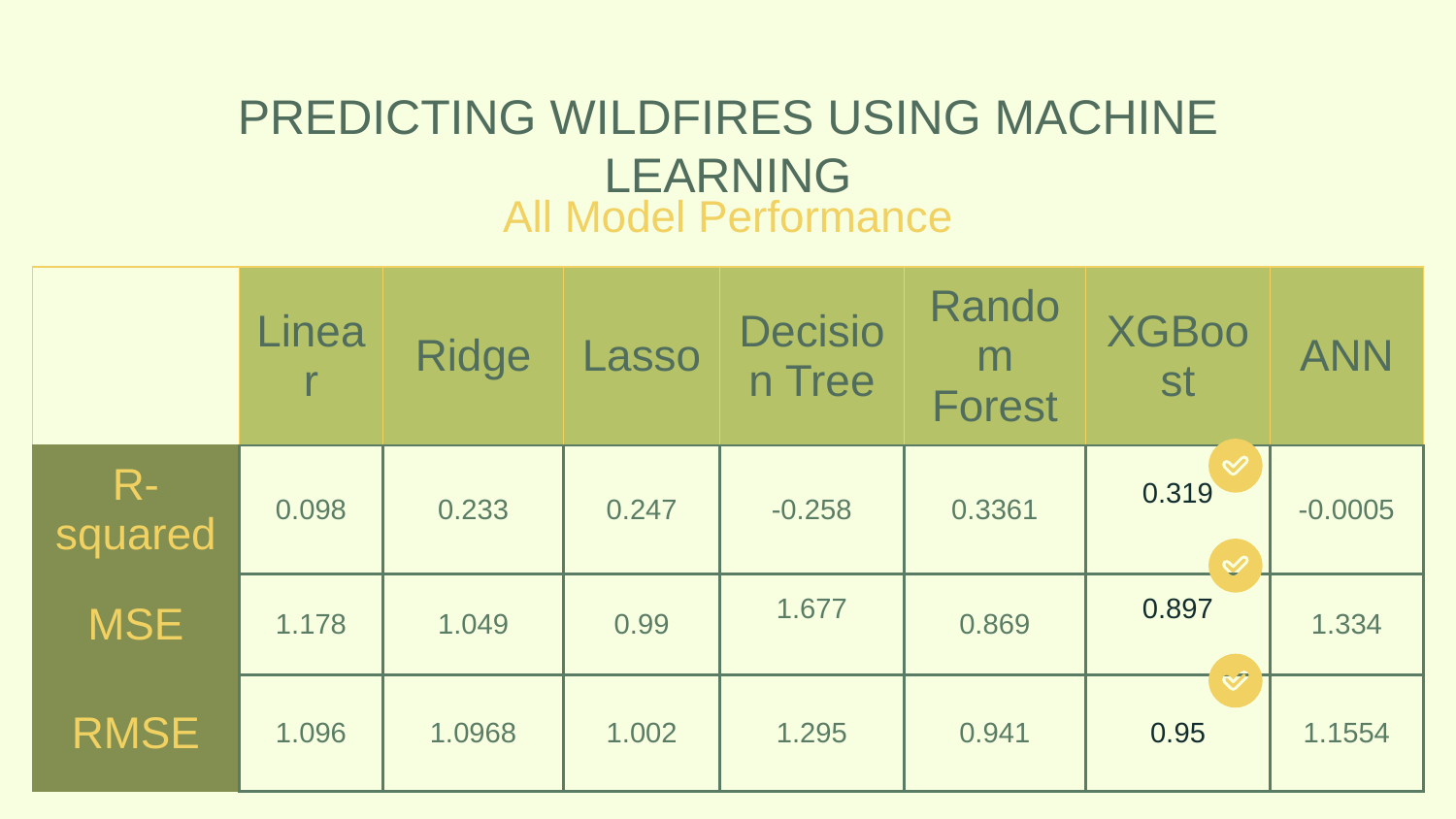

# PREDICTING WILDFIRES USING MACHINE LEARNING

All Model Performance
|  | Linear | Ridge | Lasso | Decision Tree | Random Forest | XGBoost | ANN |
| --- | --- | --- | --- | --- | --- | --- | --- |
| R-squared | 0.098 | 0.233 | 0.247 | -0.258 | 0.3361 | 0.319 | -0.0005 |
| MSE | 1.178 | 1.049 | 0.99 | 1.677 | 0.869 | 0.897 | 1.334 |
| RMSE | 1.096 | 1.0968 | 1.002 | 1.295 | 0.941 | 0.95 | 1.1554 |